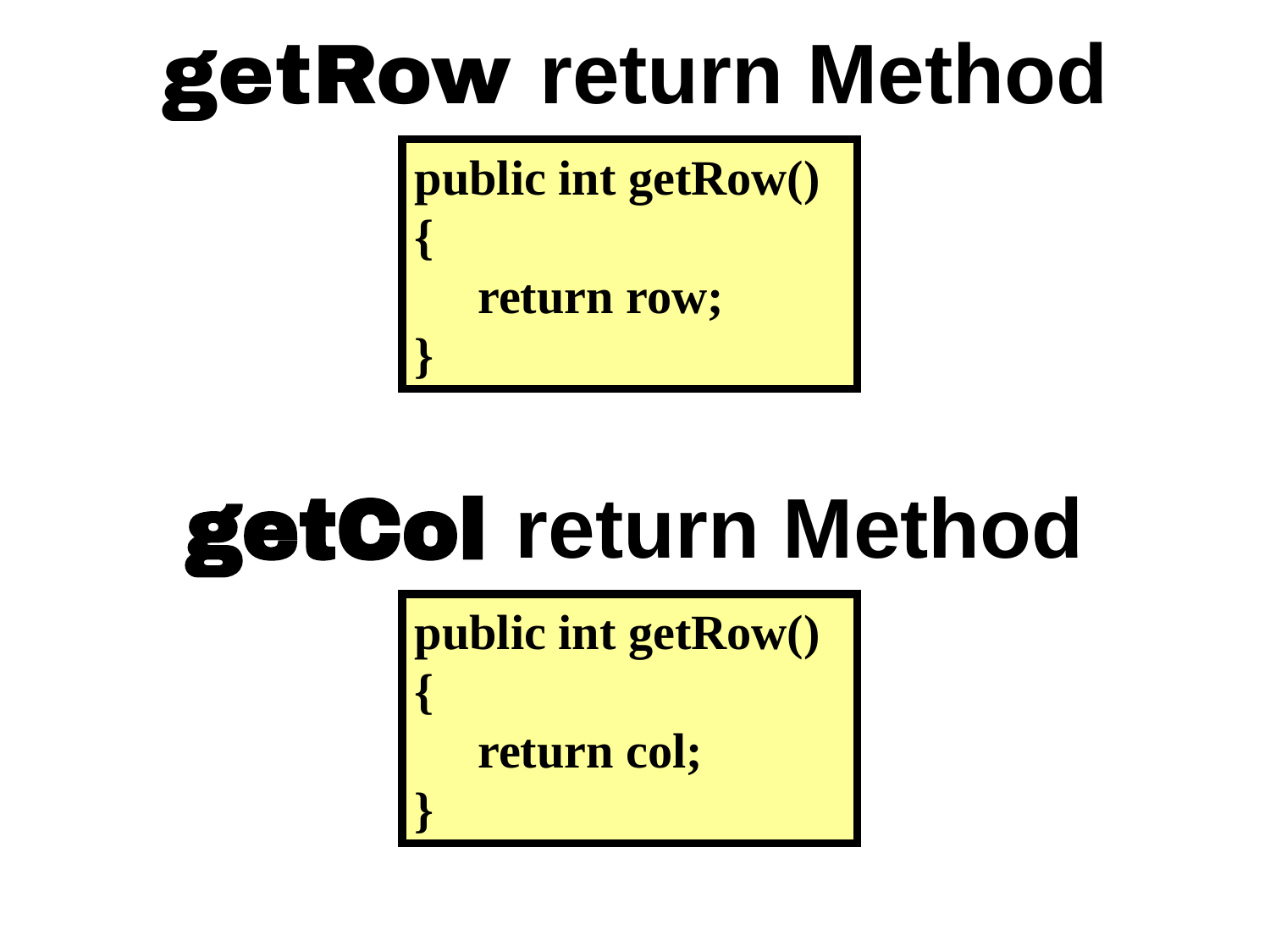

# getRow return Method
public int getRow()
{
 	return row;
}
getCol return Method
public int getRow()
{
 	return col;
}